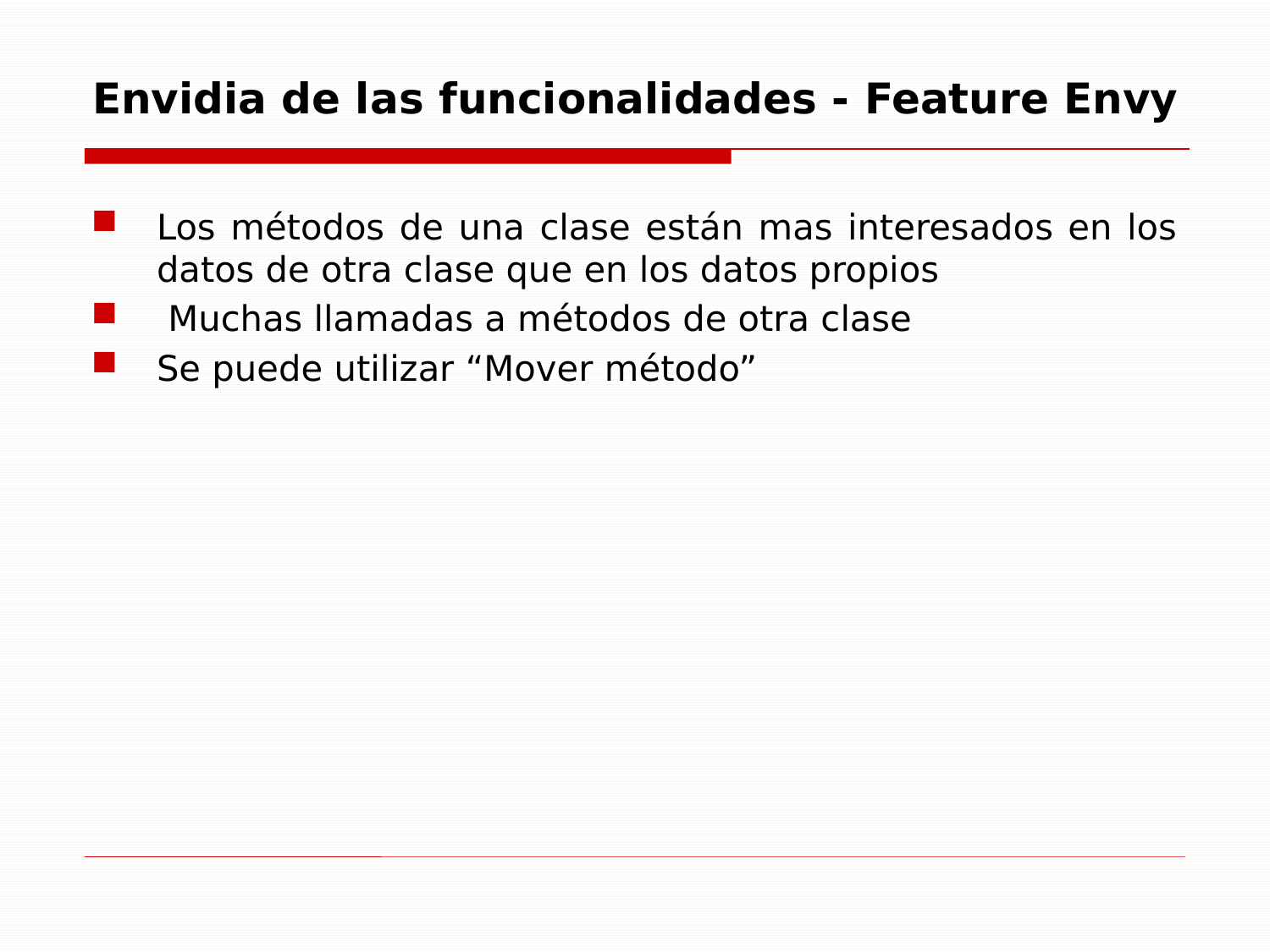

# Envidia de las funcionalidades - Feature Envy
Los métodos de una clase están mas interesados en los datos de otra clase que en los datos propios
 Muchas llamadas a métodos de otra clase
Se puede utilizar “Mover método”